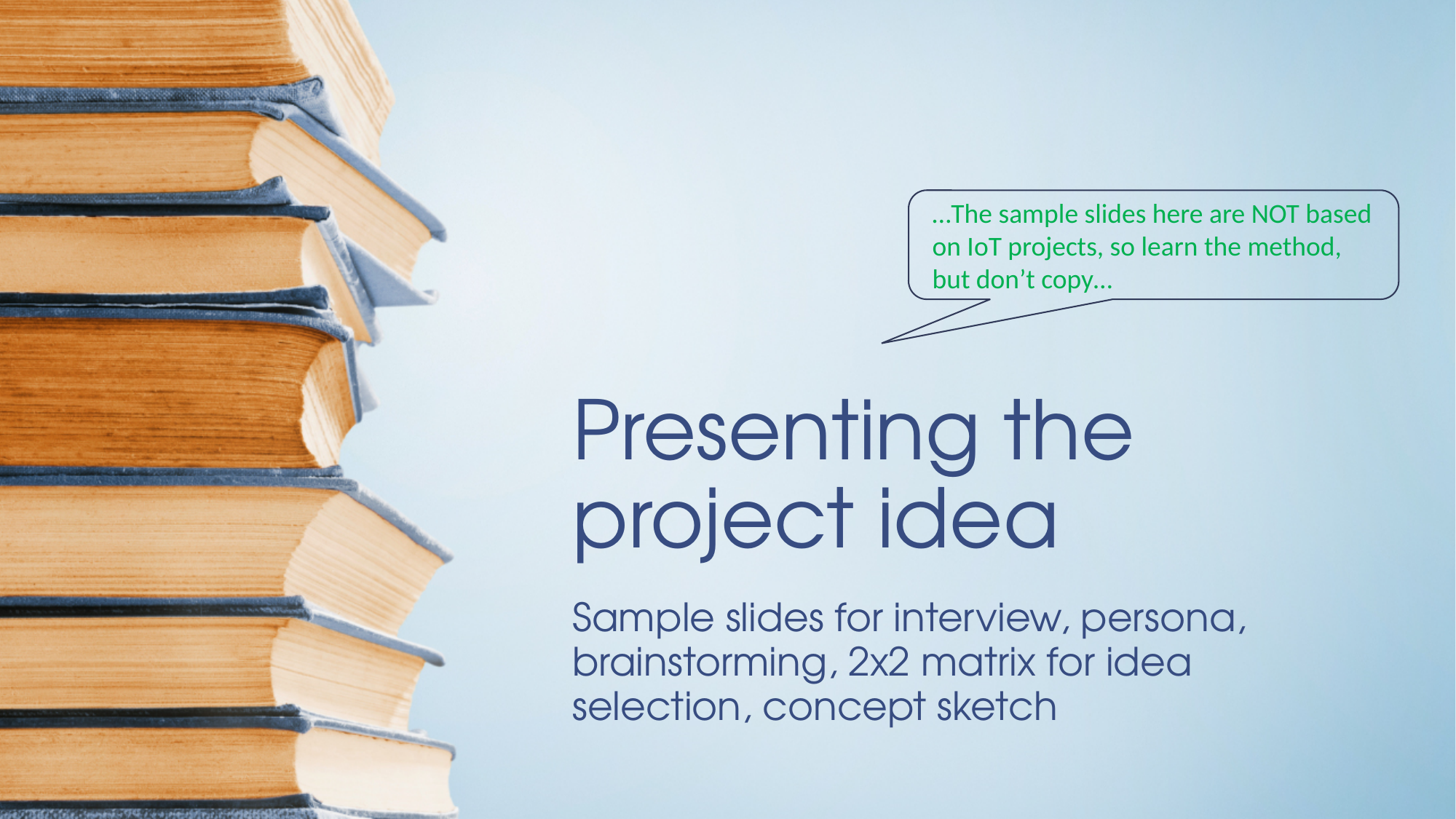

# Presenting the project idea

…The sample slides here are NOT based on IoT projects, so learn the method, but don’t copy…
Sample slides for interview, persona, brainstorming, 2x2 matrix for idea selection, concept sketch